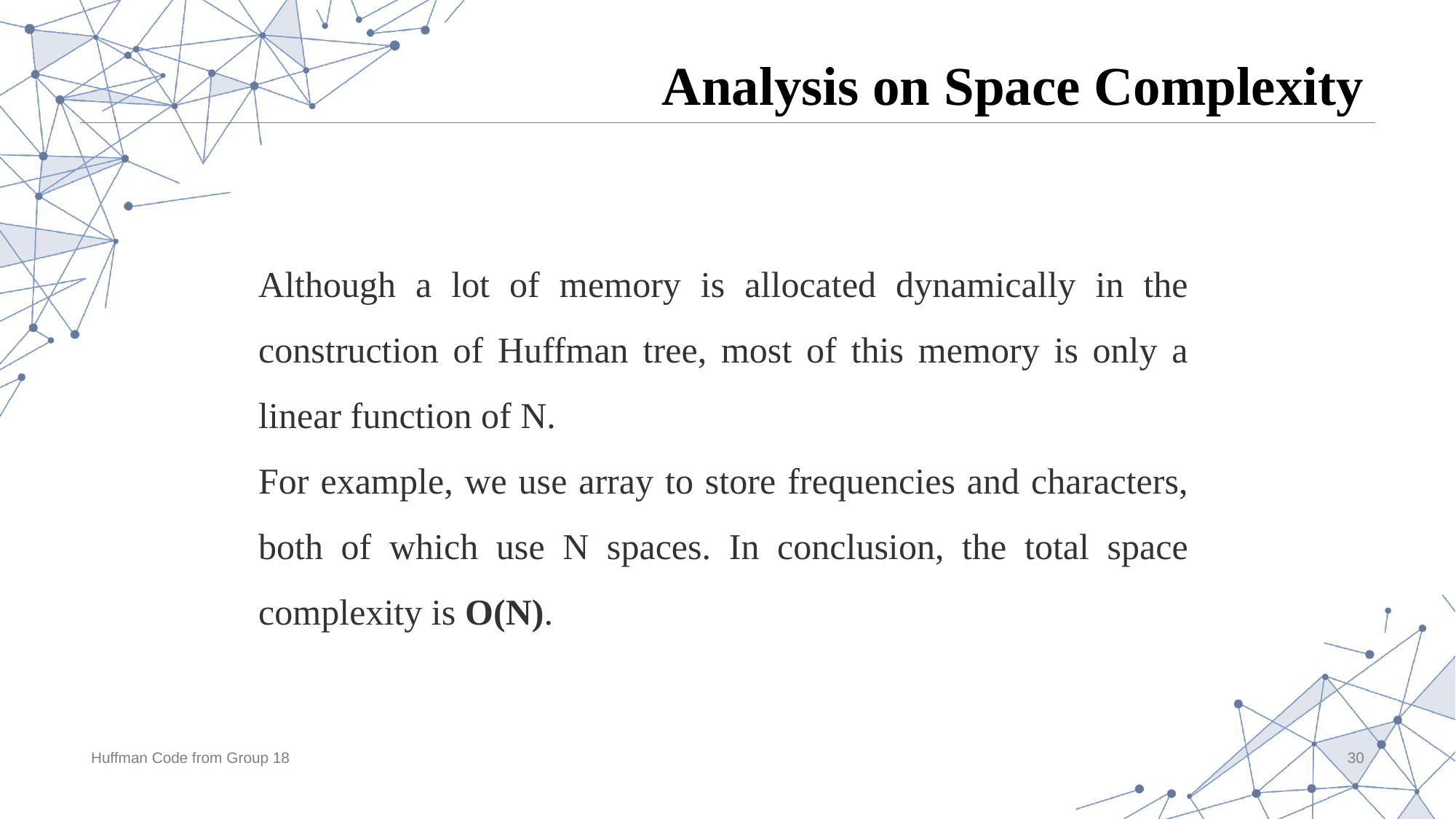

# Analysis on Space Complexity
Although a lot of memory is allocated dynamically in the construction of Huffman tree, most of this memory is only a linear function of N.
For example, we use array to store frequencies and characters, both of which use N spaces. In conclusion, the total space complexity is O(N).
Huffman Code from Group 18
30